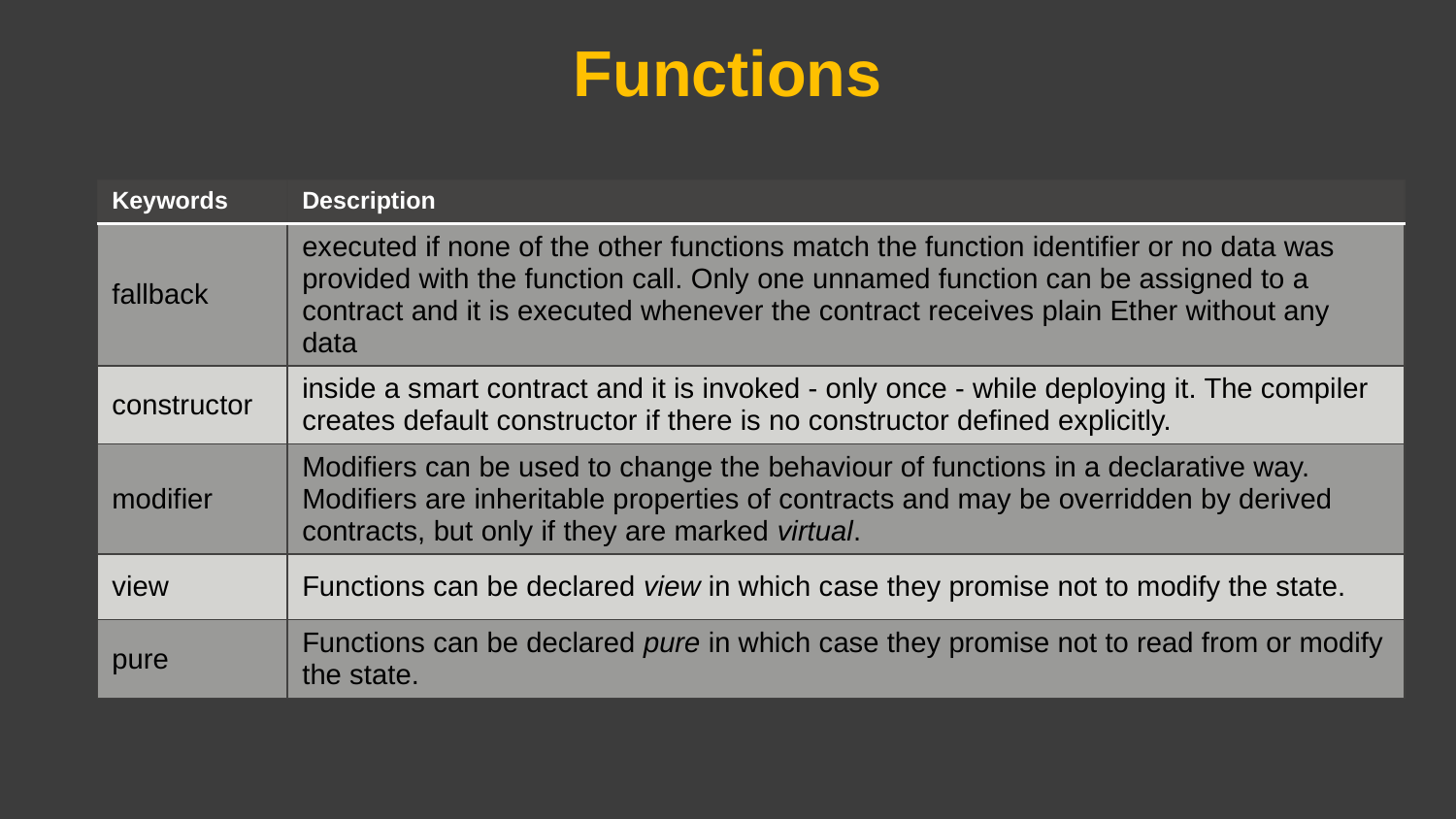

Functions
| Keywords | Description |
| --- | --- |
| fallback | executed if none of the other functions match the function identifier or no data was provided with the function call. Only one unnamed function can be assigned to a contract and it is executed whenever the contract receives plain Ether without any data |
| constructor | inside a smart contract and it is invoked - only once - while deploying it. The compiler creates default constructor if there is no constructor defined explicitly. |
| modifier | Modifiers can be used to change the behaviour of functions in a declarative way. Modifiers are inheritable properties of contracts and may be overridden by derived contracts, but only if they are marked virtual. |
| view | Functions can be declared view in which case they promise not to modify the state. |
| pure | Functions can be declared pure in which case they promise not to read from or modify the state. |